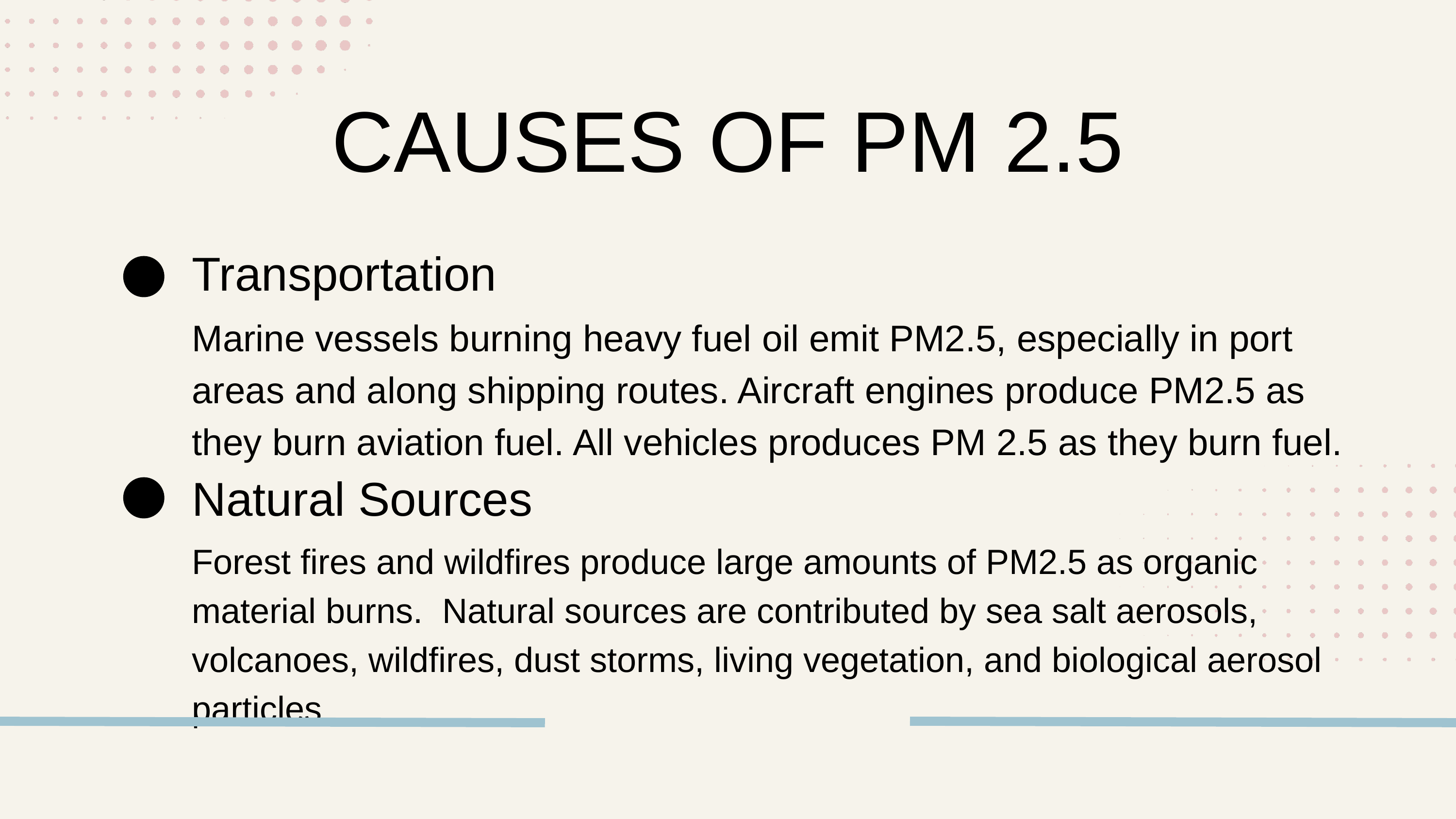

CAUSES OF PM 2.5
Transportation

Marine vessels burning heavy fuel oil emit PM2.5, especially in port areas and along shipping routes. Aircraft engines produce PM2.5 as they burn aviation fuel. All vehicles produces PM 2.5 as they burn fuel.
Natural Sources

Forest fires and wildfires produce large amounts of PM2.5 as organic material burns.  Natural sources are contributed by sea salt aerosols, volcanoes, wildfires, dust storms, living vegetation, and biological aerosol particles